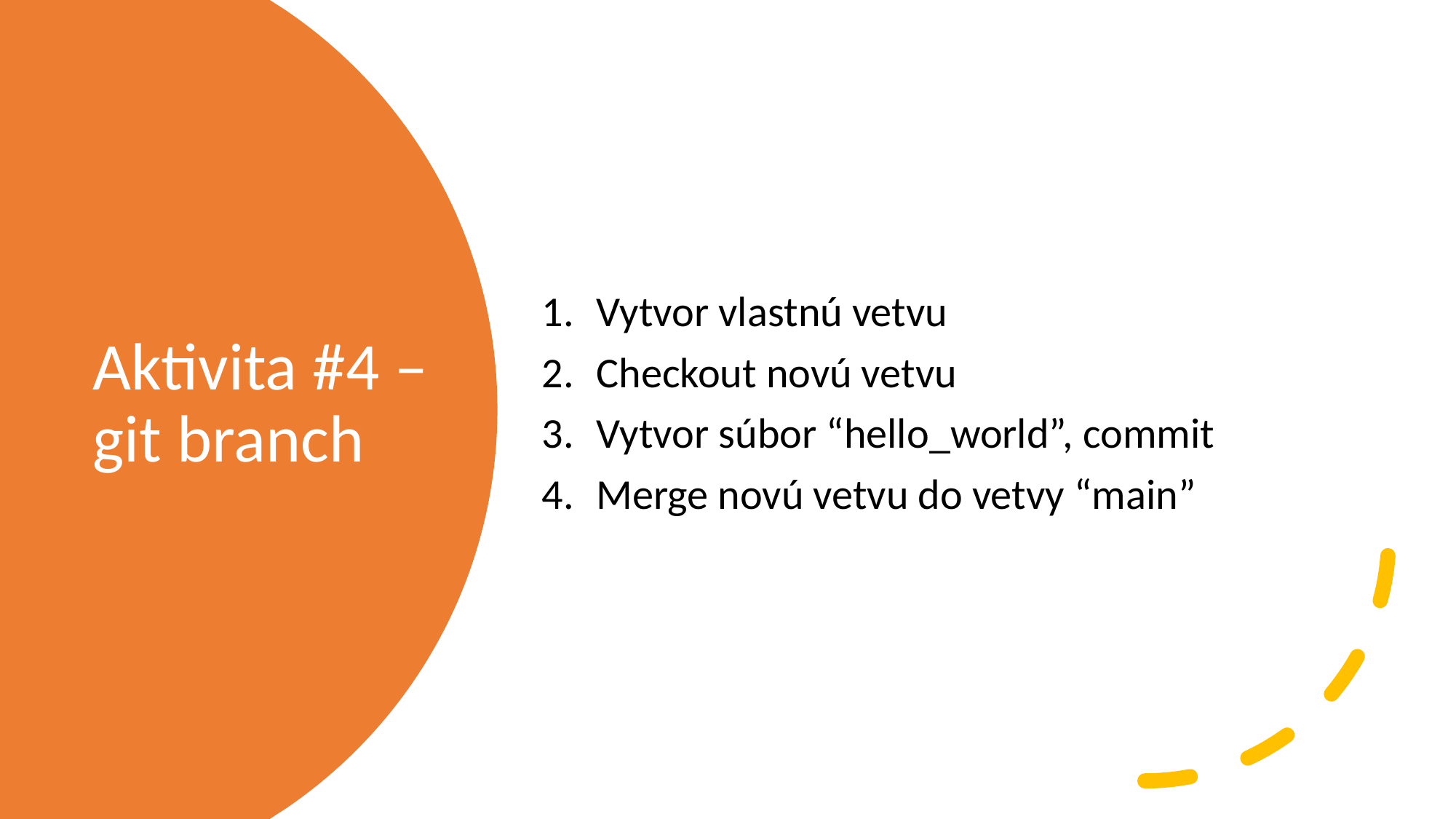

Vytvor vlastnú vetvu
Checkout novú vetvu
Vytvor súbor “hello_world”, commit
Merge novú vetvu do vetvy “main”
# Aktivita #4 – git branch